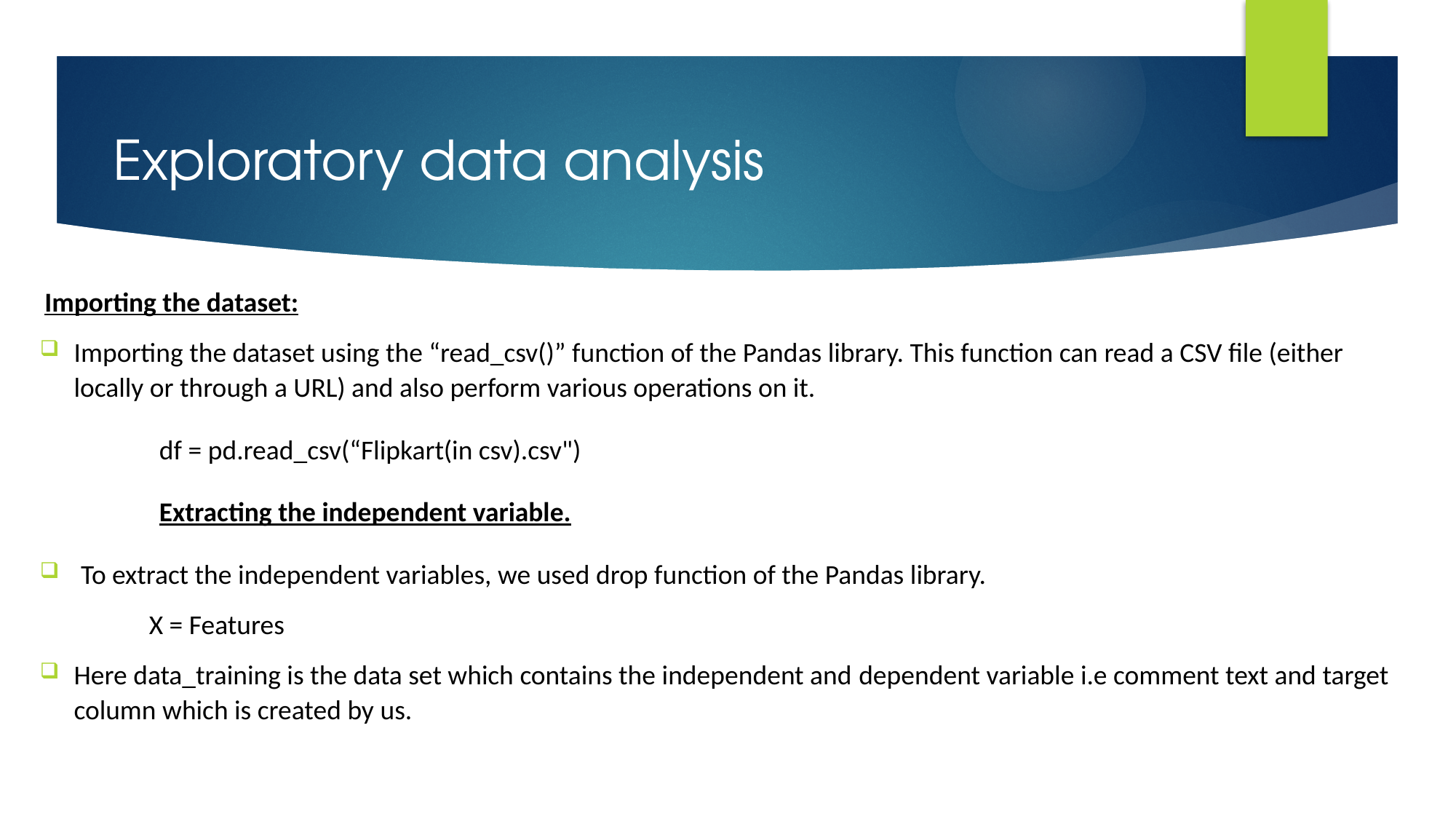

# Exploratory data analysis
   Importing the dataset:
Importing the dataset using the “read_csv()” function of the Pandas library. This function can read a CSV file (either locally or through a URL) and also perform various operations on it.
	df = pd.read_csv(“Flipkart(in csv).csv")
	Extracting the independent variable.
To extract the independent variables, we used drop function of the Pandas library.
	X = Features
Here data_training is the data set which contains the independent and dependent variable i.e comment text and target column which is created by us.